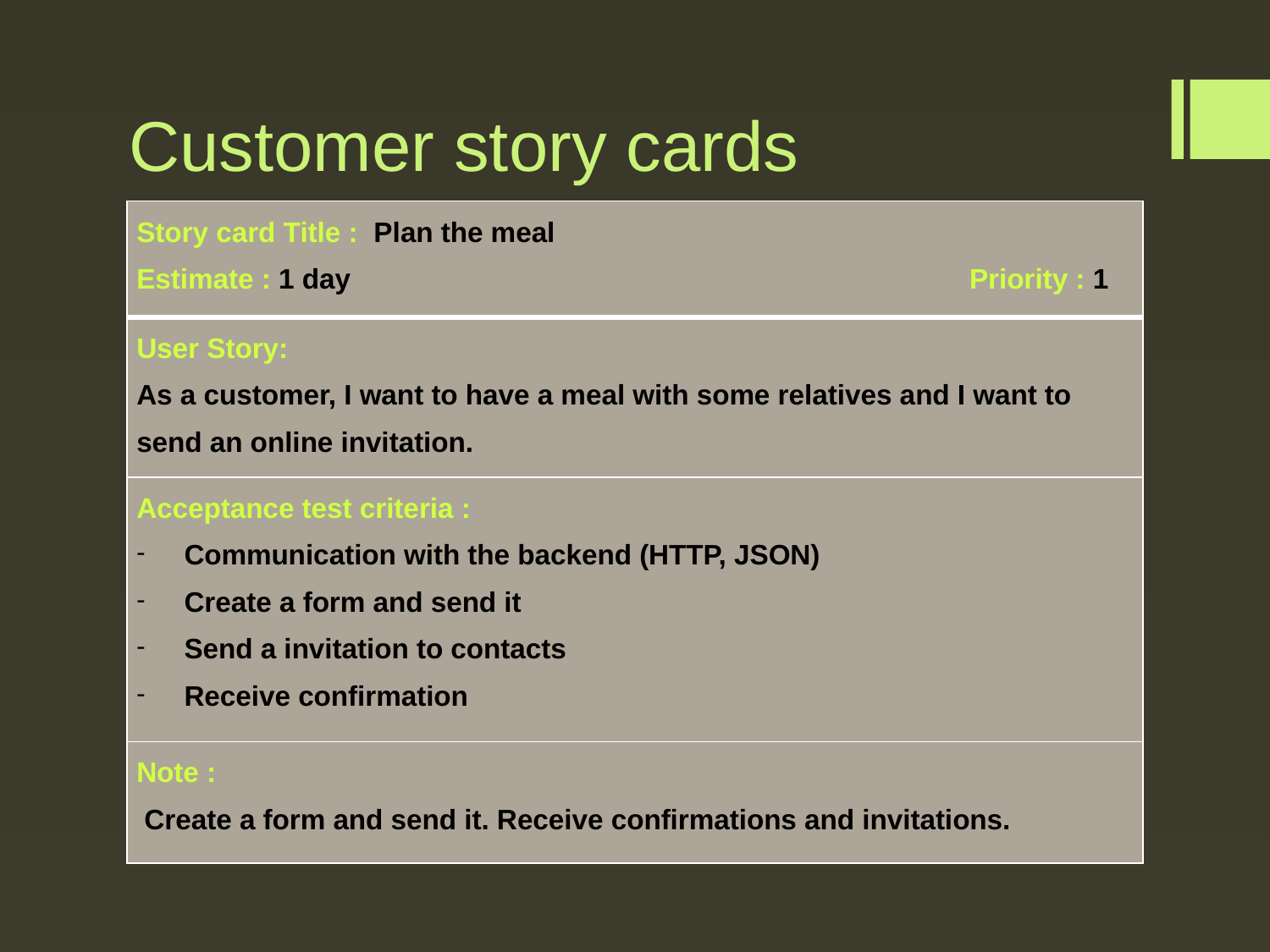

# Customer story cards
| Story card Title : Plan the meal Estimate : 1 day Priority : 1 |
| --- |
| User Story: As a customer, I want to have a meal with some relatives and I want to send an online invitation. |
| Acceptance test criteria : Communication with the backend (HTTP, JSON) Create a form and send it Send a invitation to contacts Receive confirmation |
| Note : Create a form and send it. Receive confirmations and invitations. |